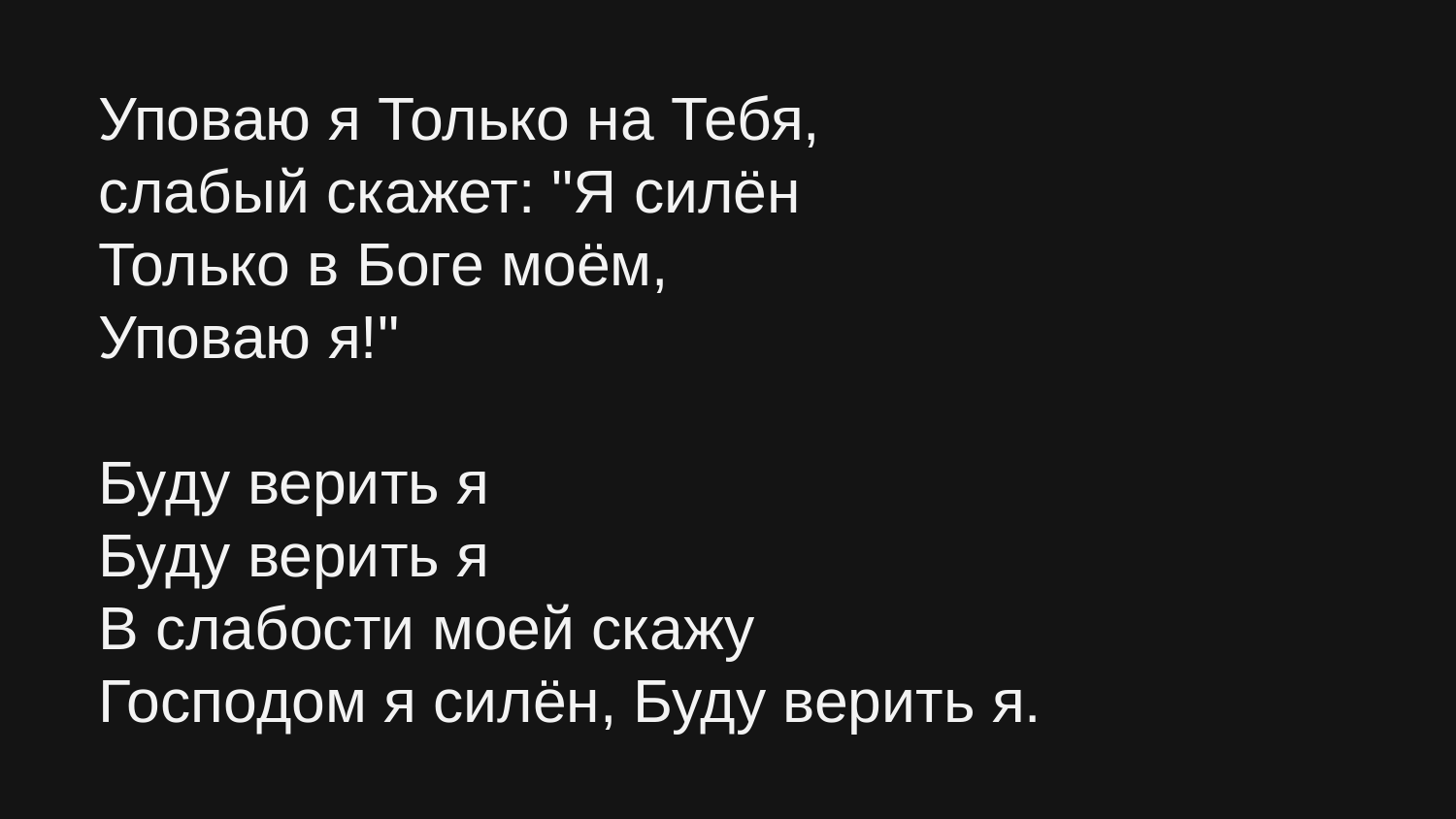

Уповаю я Только на Тебя,
слабый скажет: "Я силён
Только в Боге моём,
Уповаю я!"

Буду верить я
Буду верить я
В слабости моей скажу
Господом я силён, Буду верить я.